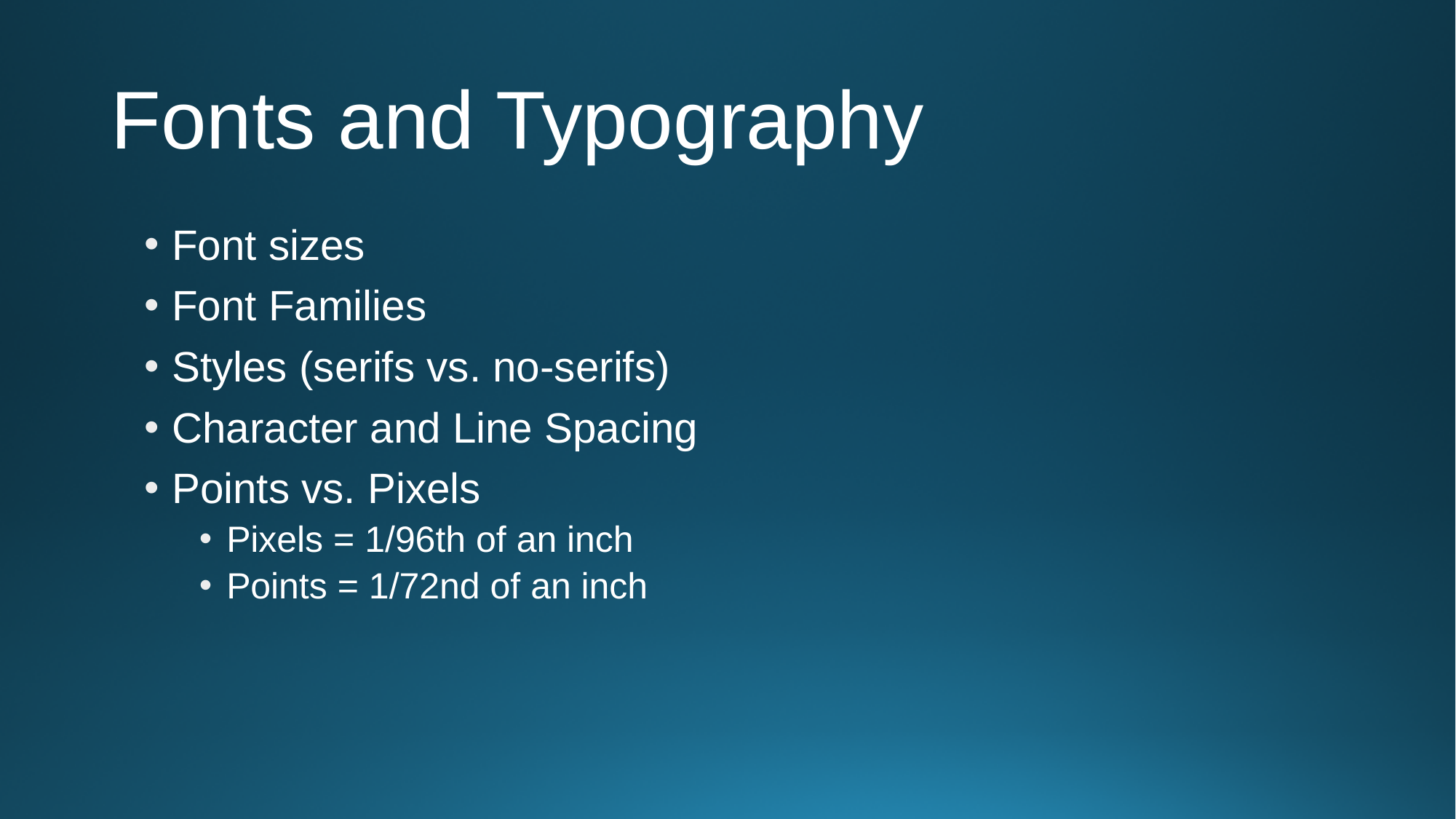

# Fonts and Typography
Font sizes
Font Families
Styles (serifs vs. no-serifs)
Character and Line Spacing
Points vs. Pixels
Pixels = 1/96th of an inch
Points = 1/72nd of an inch